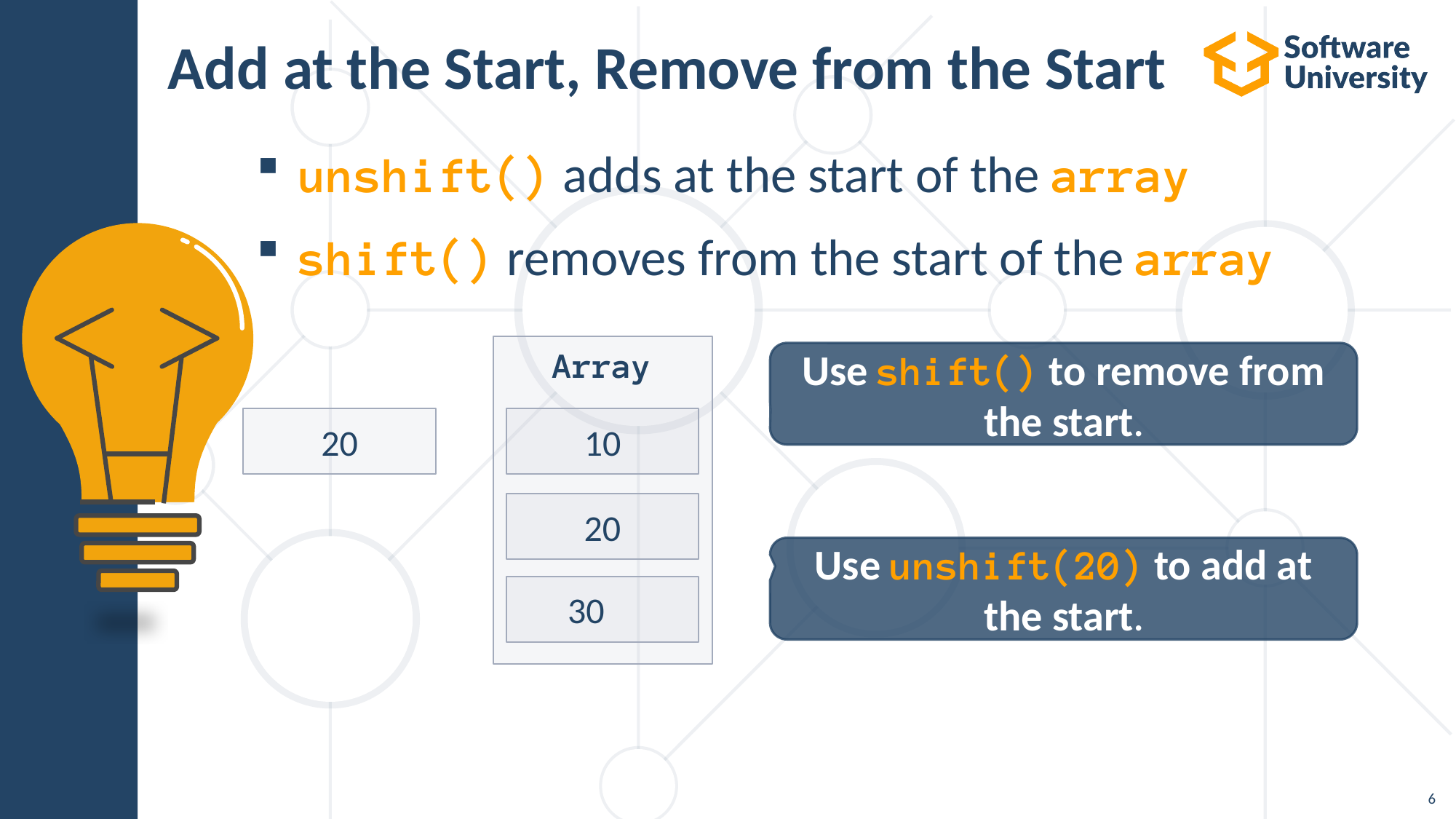

# Add at the Start, Remove from the Start
unshift() adds at the start of the array
shift() removes from the start of the array
Array

Use shift() to remove from the start.
20
10
20
Use unshift(20) to add at the start.
30
6